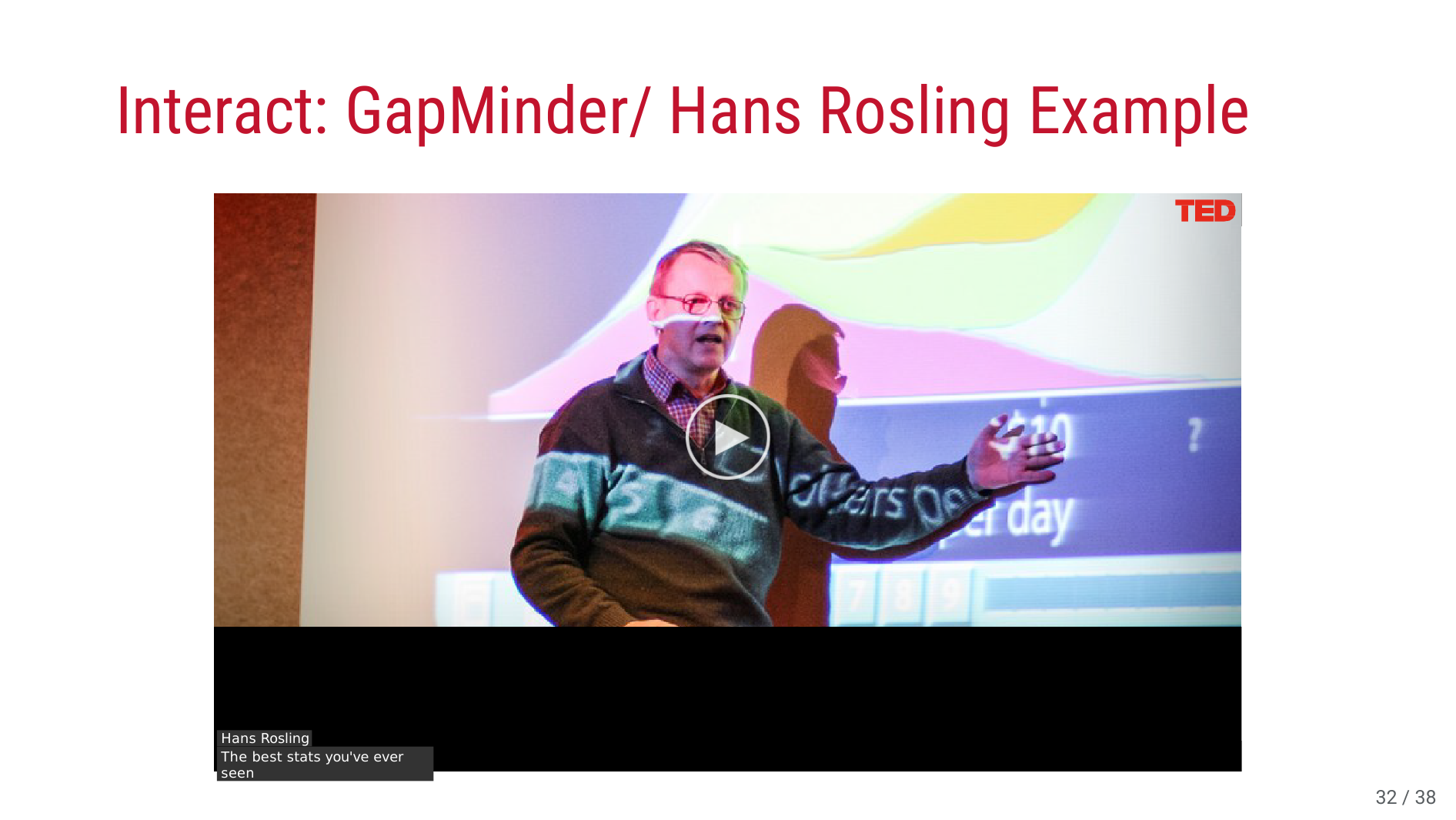

# Interact: GapMinder/ Hans Rosling Example

Hans Rosling
The best stats you've ever seen
32 / 38